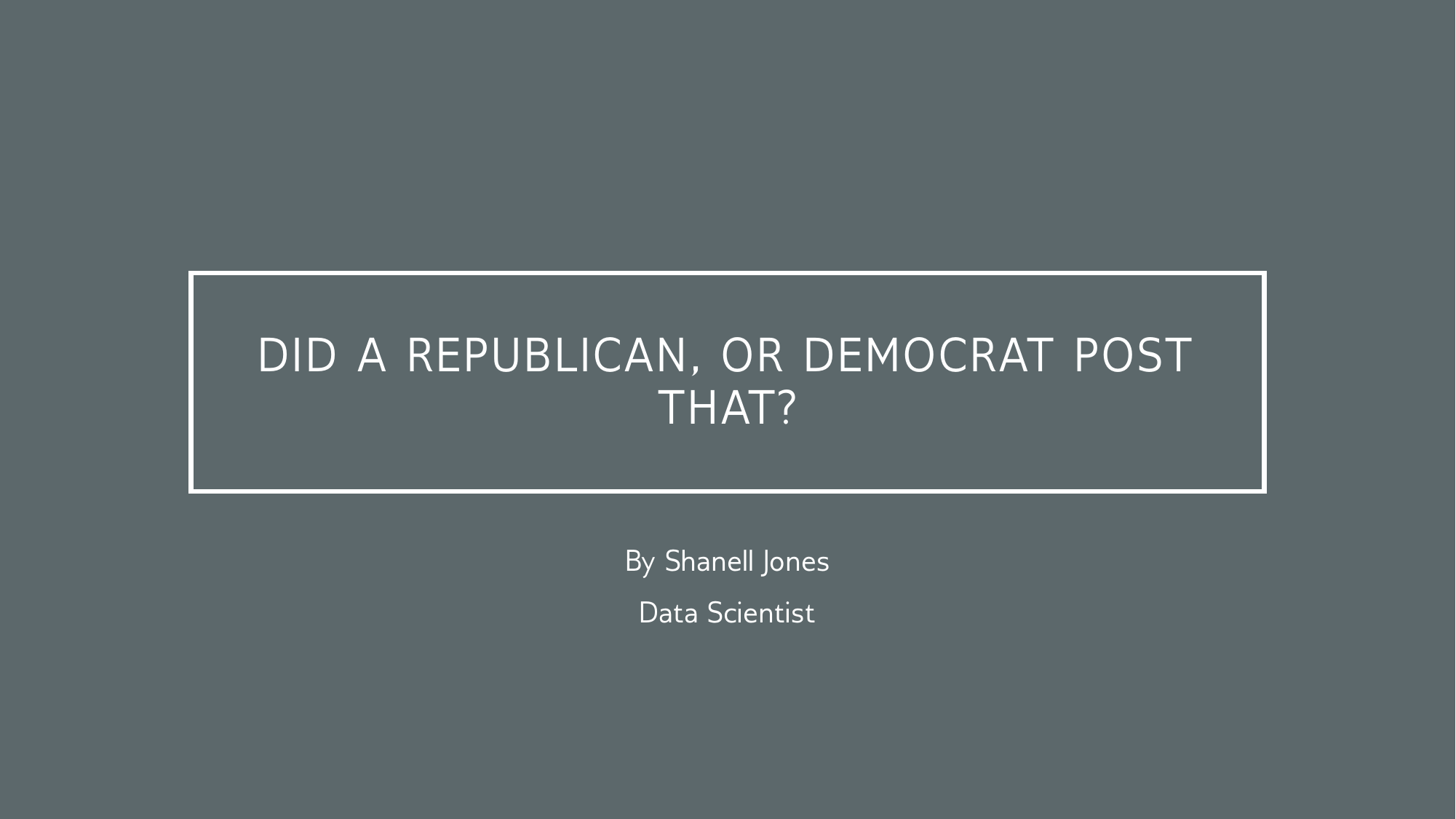

# Did a Republican, or Democrat Post that?
By Shanell Jones
Data Scientist